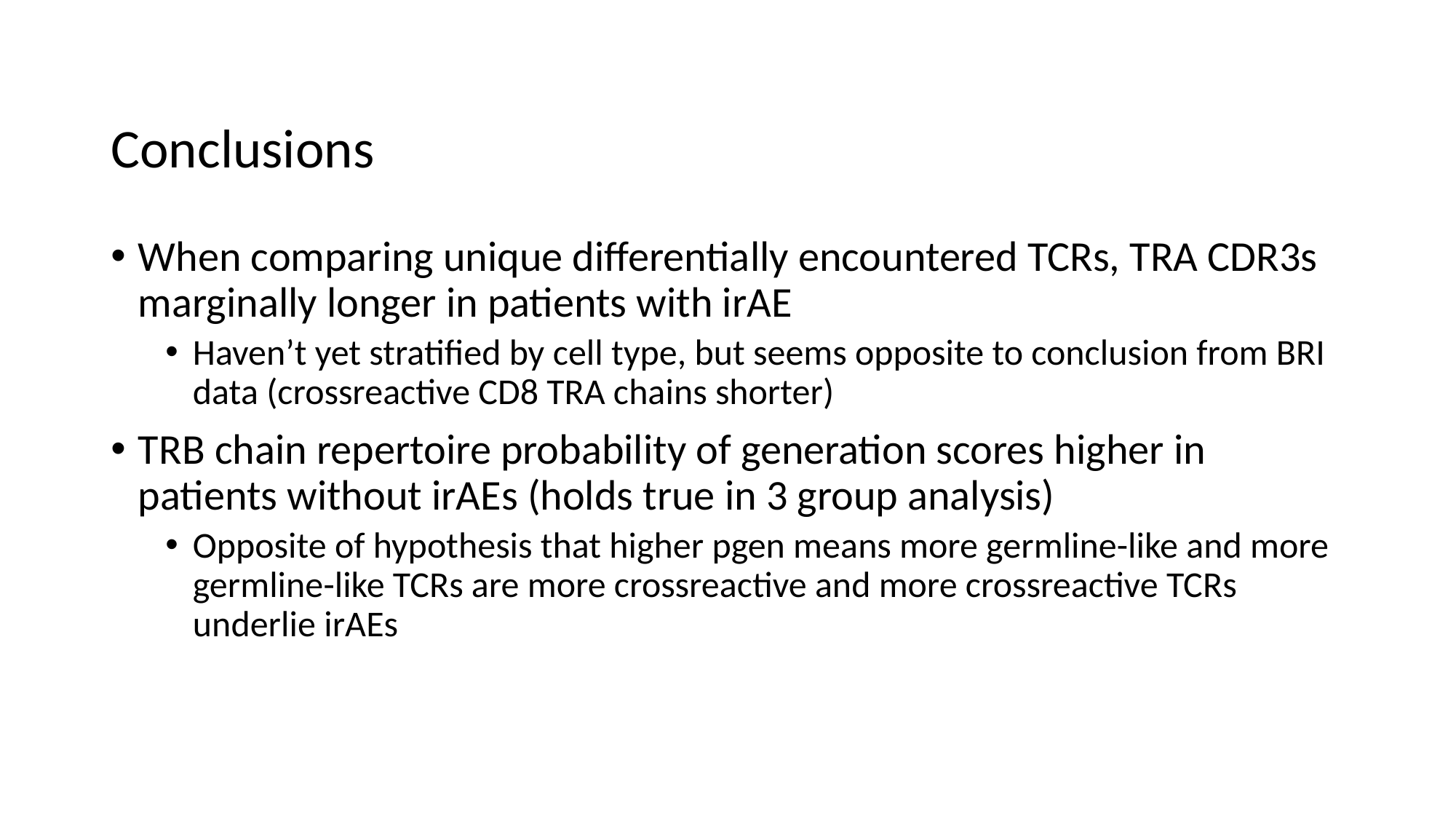

# Conclusions
When comparing unique differentially encountered TCRs, TRA CDR3s marginally longer in patients with irAE
Haven’t yet stratified by cell type, but seems opposite to conclusion from BRI data (crossreactive CD8 TRA chains shorter)
TRB chain repertoire probability of generation scores higher in patients without irAEs (holds true in 3 group analysis)
Opposite of hypothesis that higher pgen means more germline-like and more germline-like TCRs are more crossreactive and more crossreactive TCRs underlie irAEs